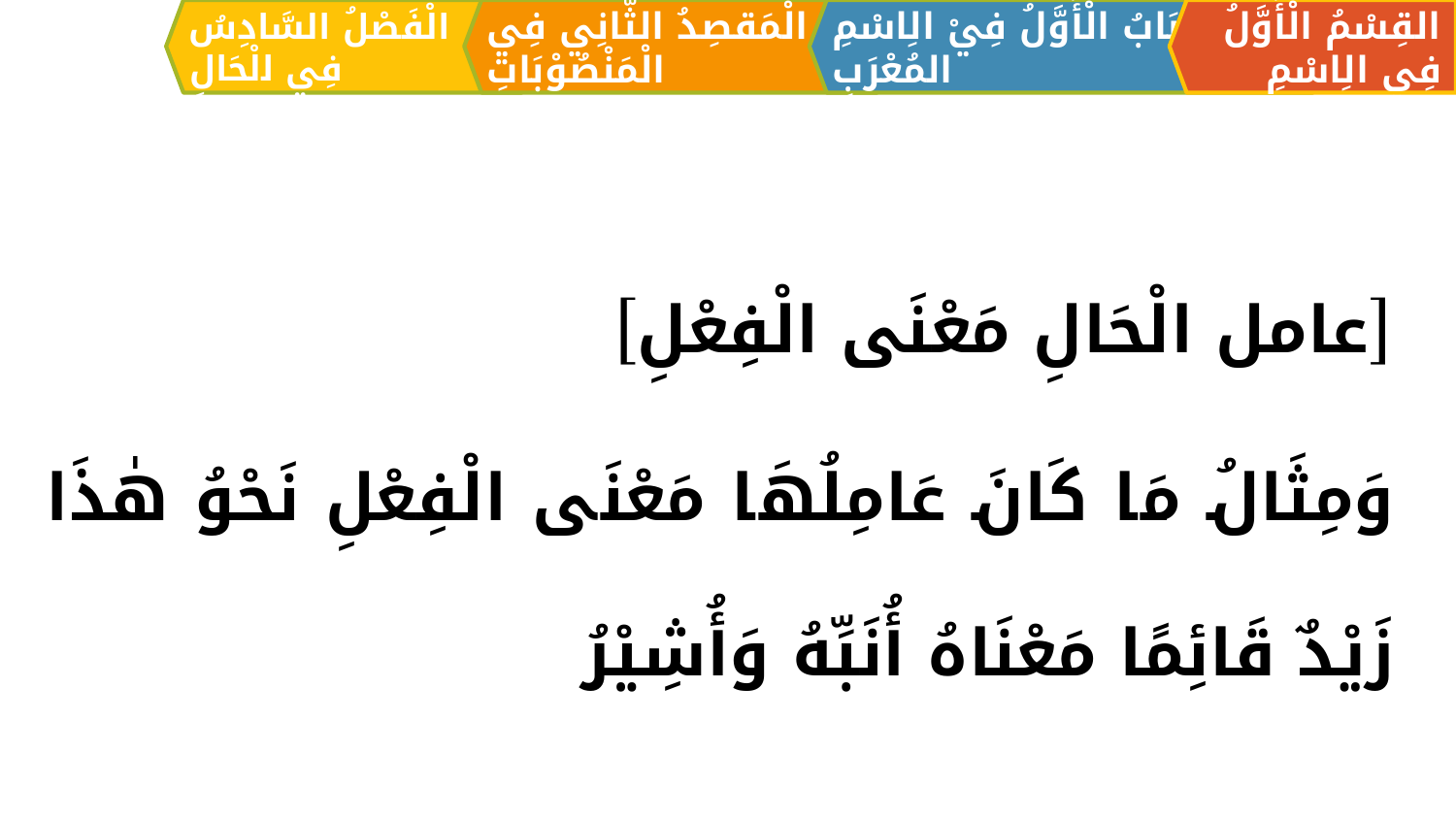

الْمَقصِدُ الثَّانِي فِي الْمَنْصُوْبَاتِ
القِسْمُ الْأَوَّلُ فِي الِاسْمِ
اَلبَابُ الْأَوَّلُ فِيْ الِاسْمِ المُعْرَبِ
الْفَصْلُ السَّادِسُ فِي الْحَالِ
[عامل الْحَالِ مَعْنَی الْفِعْلِ]
وَمِثَالُ مَا كَانَ عَامِلُهَا مَعْنَی الْفِعْلِ نَحْوُ هٰذَا زَيْدٌ قَائِمًا مَعْنَاهُ أُنَبِّهُ وَأُشِيْرُ